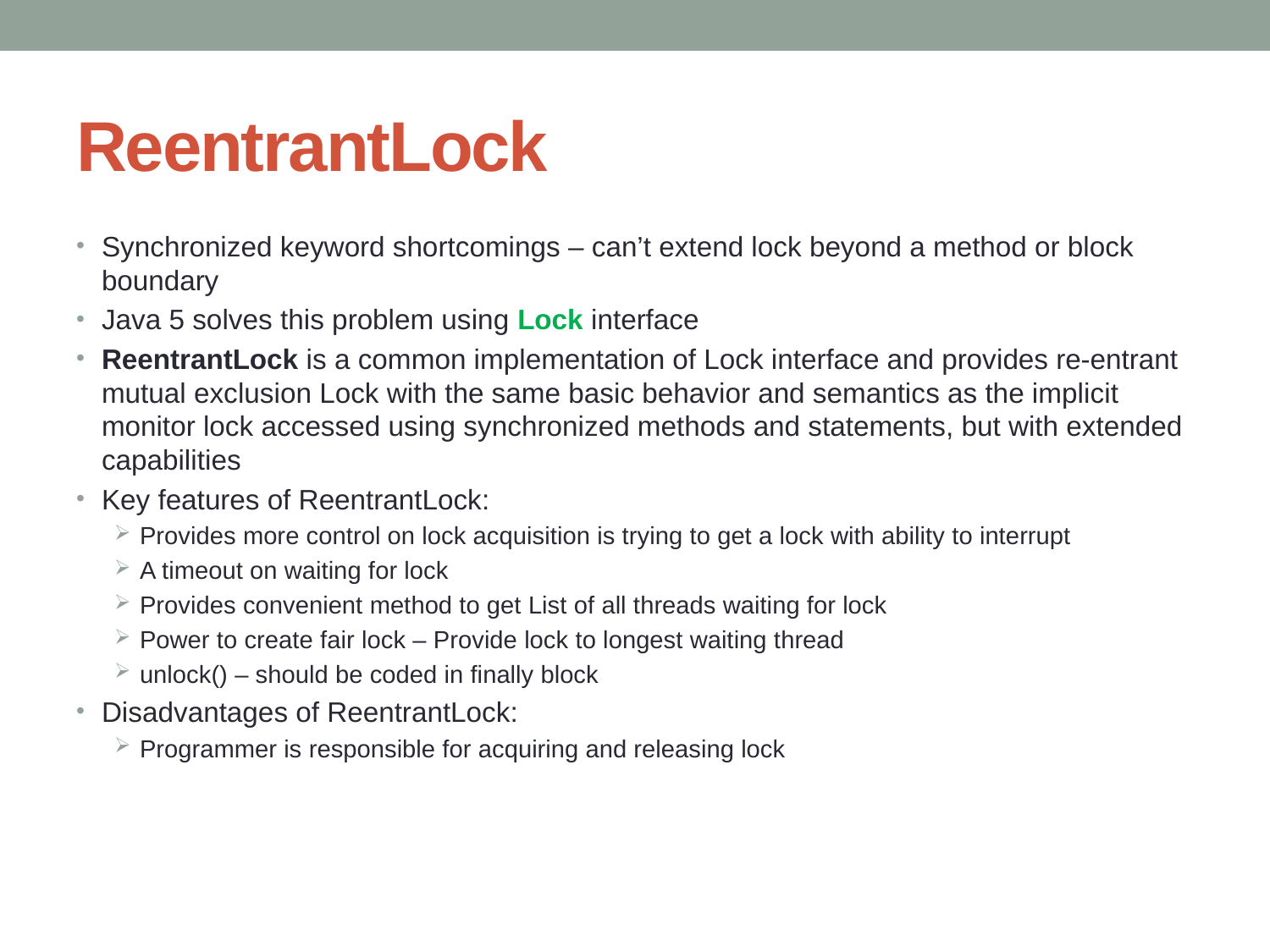

# ReentrantLock
Synchronized keyword shortcomings – can’t extend lock beyond a method or block boundary
Java 5 solves this problem using Lock interface
ReentrantLock is a common implementation of Lock interface and provides re-entrant mutual exclusion Lock with the same basic behavior and semantics as the implicit monitor lock accessed using synchronized methods and statements, but with extended capabilities
Key features of ReentrantLock:
Provides more control on lock acquisition is trying to get a lock with ability to interrupt
A timeout on waiting for lock
Provides convenient method to get List of all threads waiting for lock
Power to create fair lock – Provide lock to longest waiting thread
unlock() – should be coded in finally block
Disadvantages of ReentrantLock:
Programmer is responsible for acquiring and releasing lock